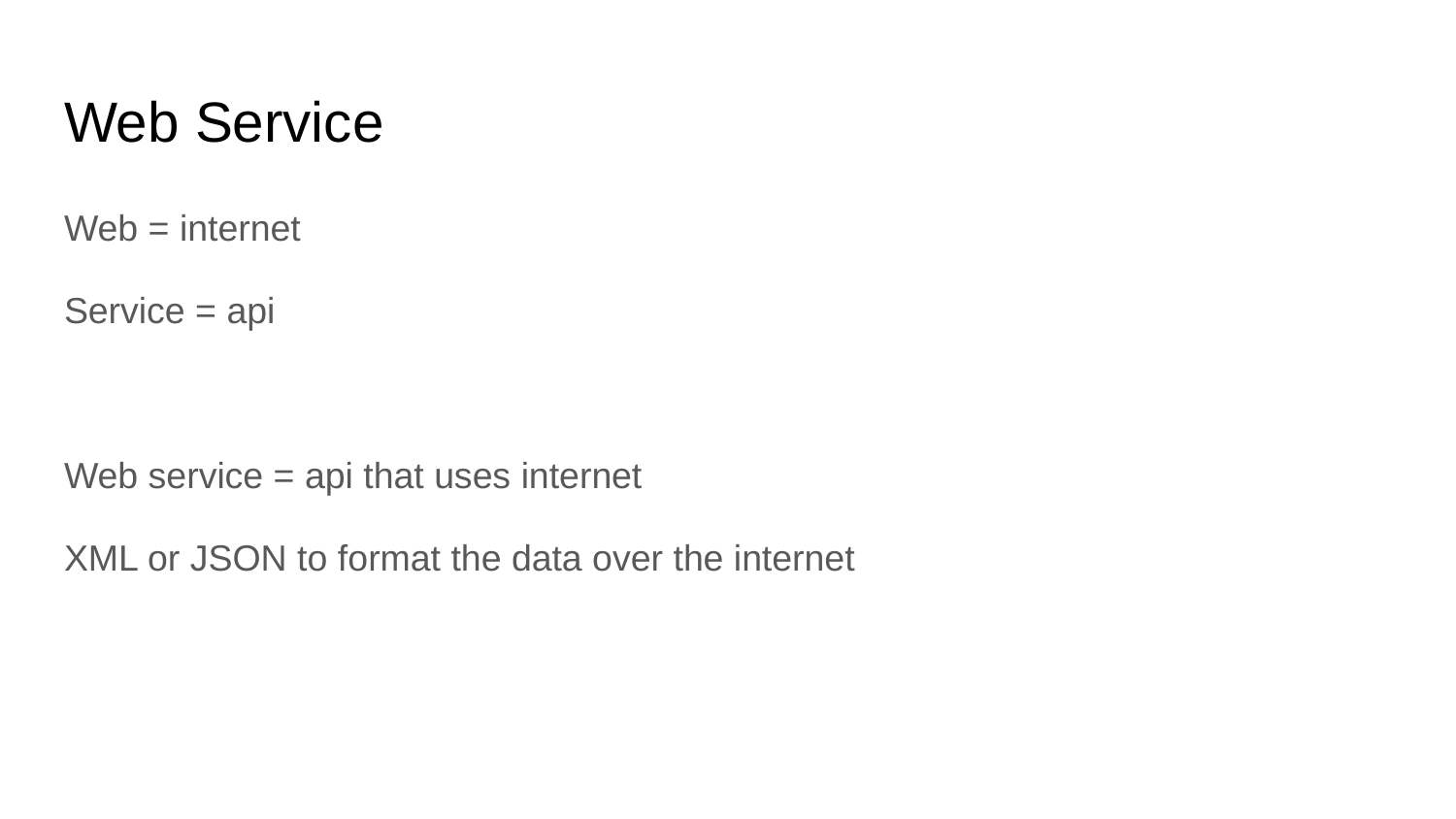

# Web Service
Web = internet
Service = api

Web service = api that uses internet
XML or JSON to format the data over the internet